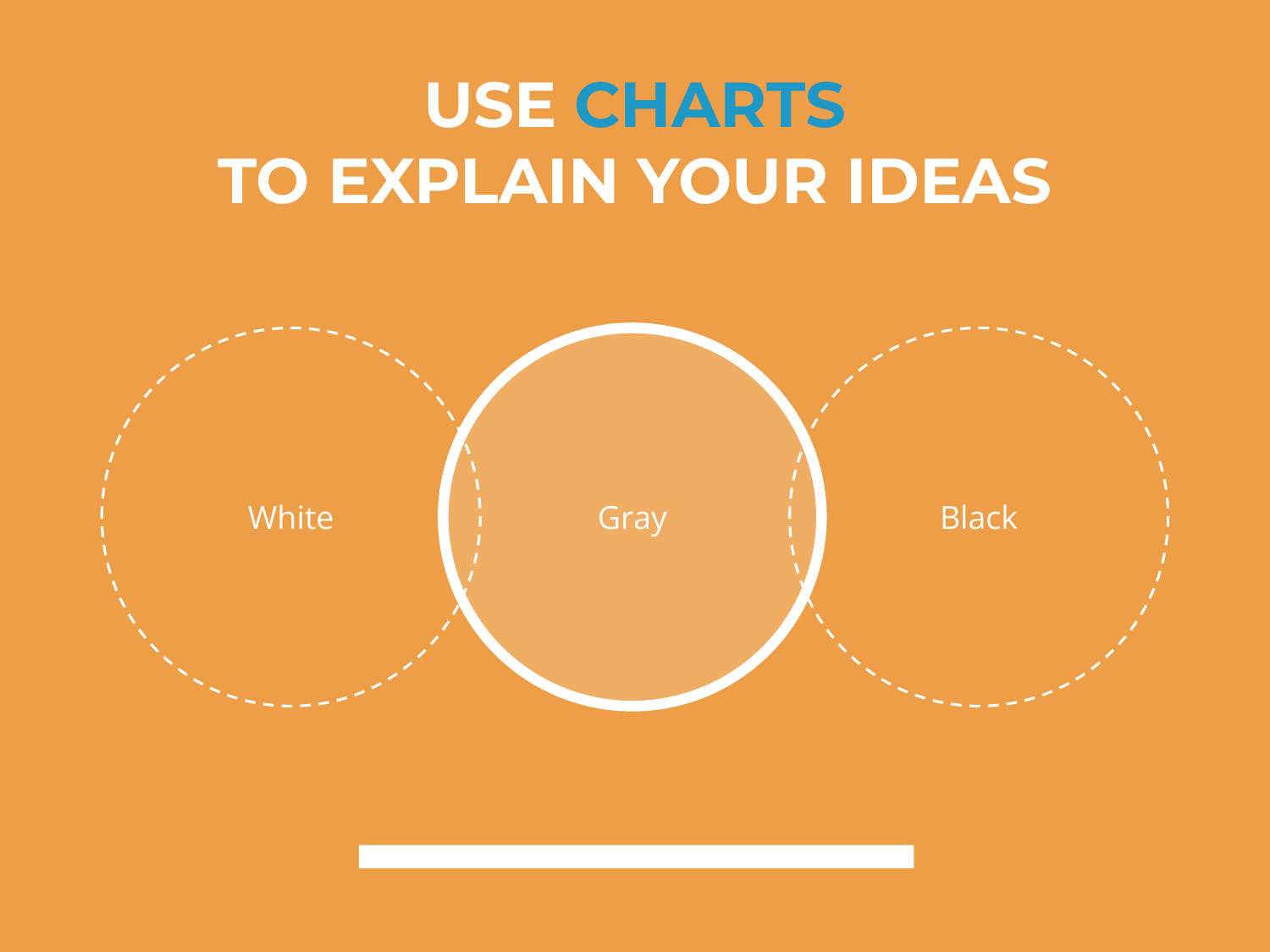

# USE CHARTS
TO EXPLAIN YOUR IDEAS
White
Gray
Black